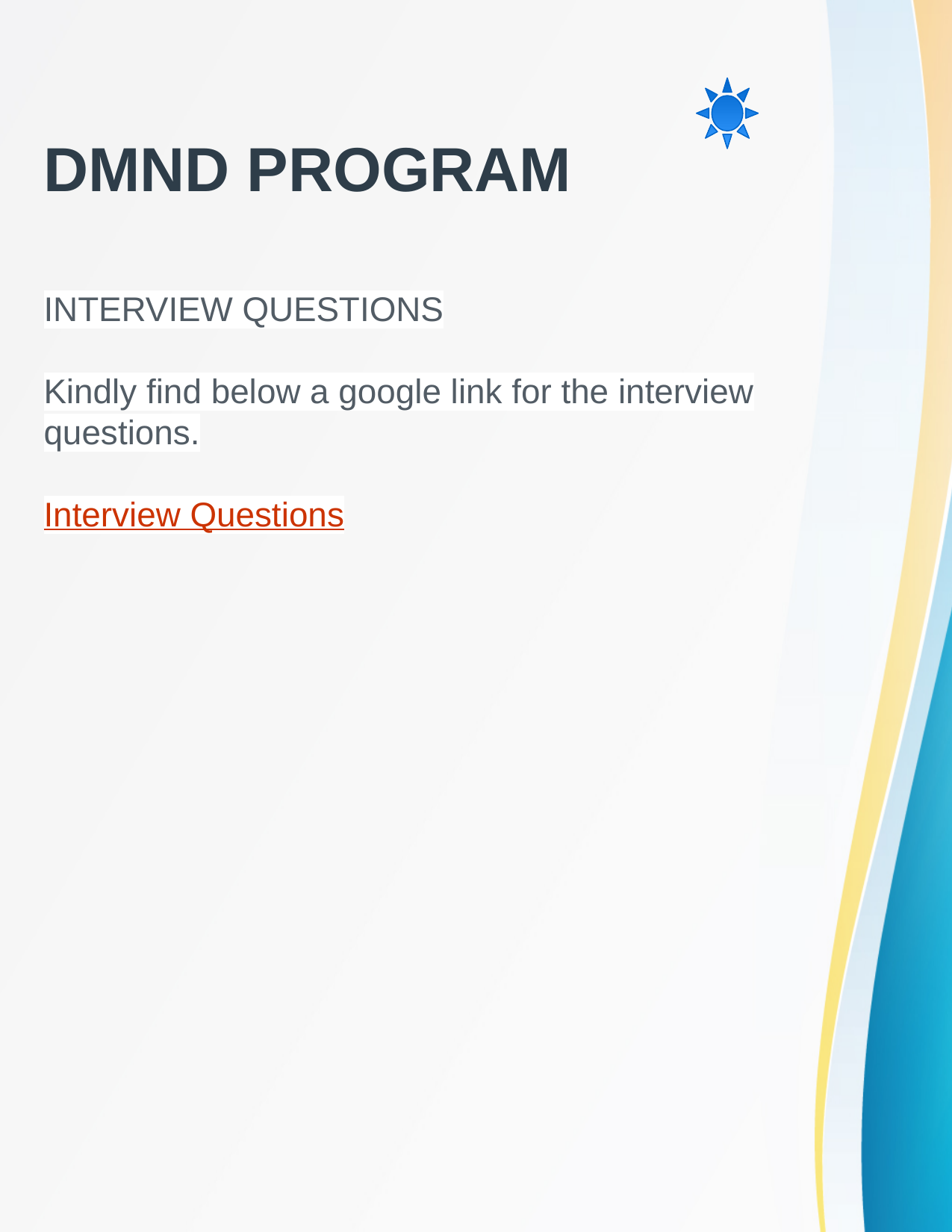

# DMND PROGRAM
INTERVIEW QUESTIONS

Kindly find below a google link for the interview questions.

Interview Questions